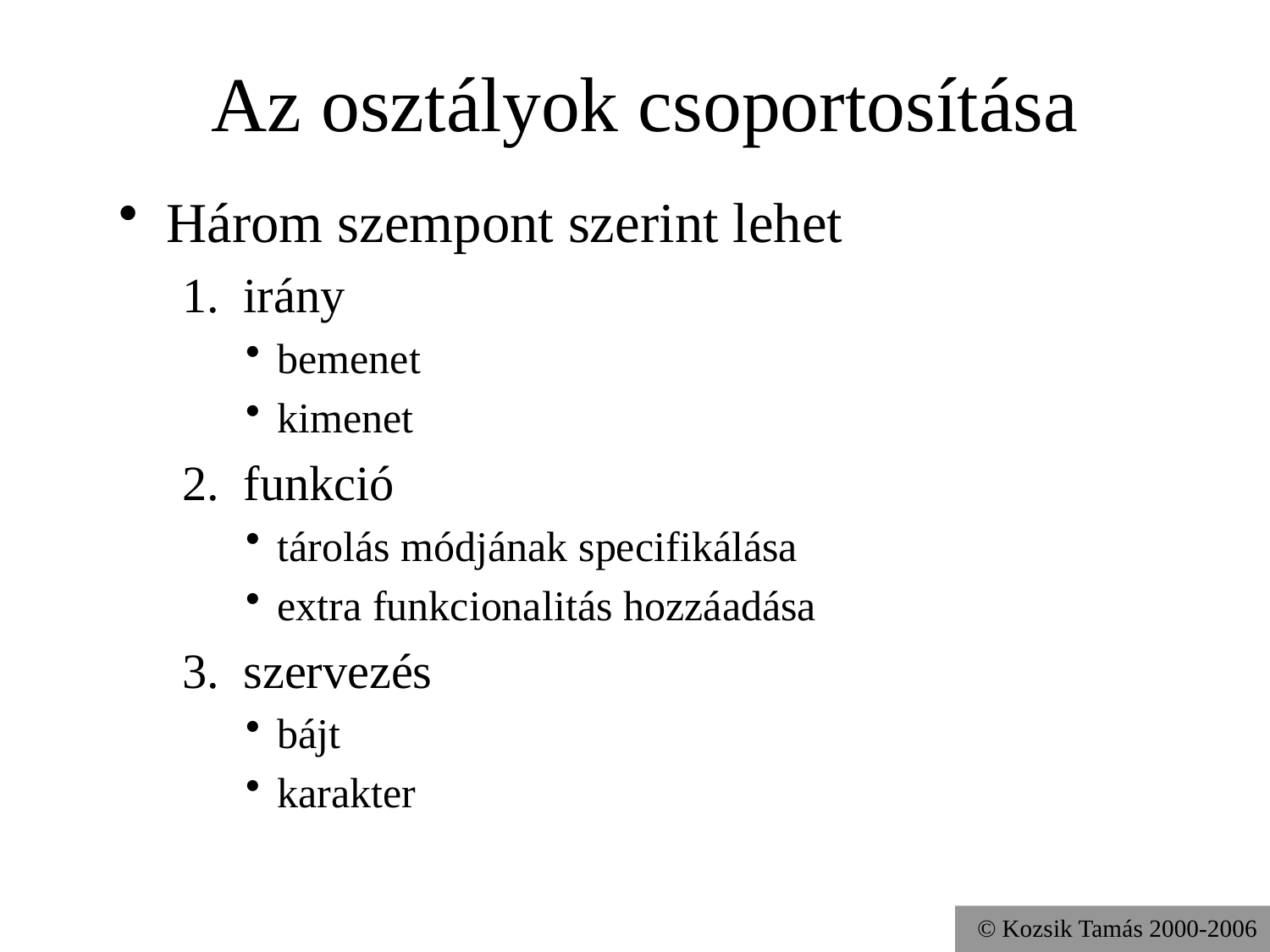

# Az osztályok csoportosítása
Három szempont szerint lehet
1.  irány
bemenet
kimenet
2.  funkció
tárolás módjának specifikálása
extra funkcionalitás hozzáadása
3.  szervezés
bájt
karakter
© Kozsik Tamás 2000-2006